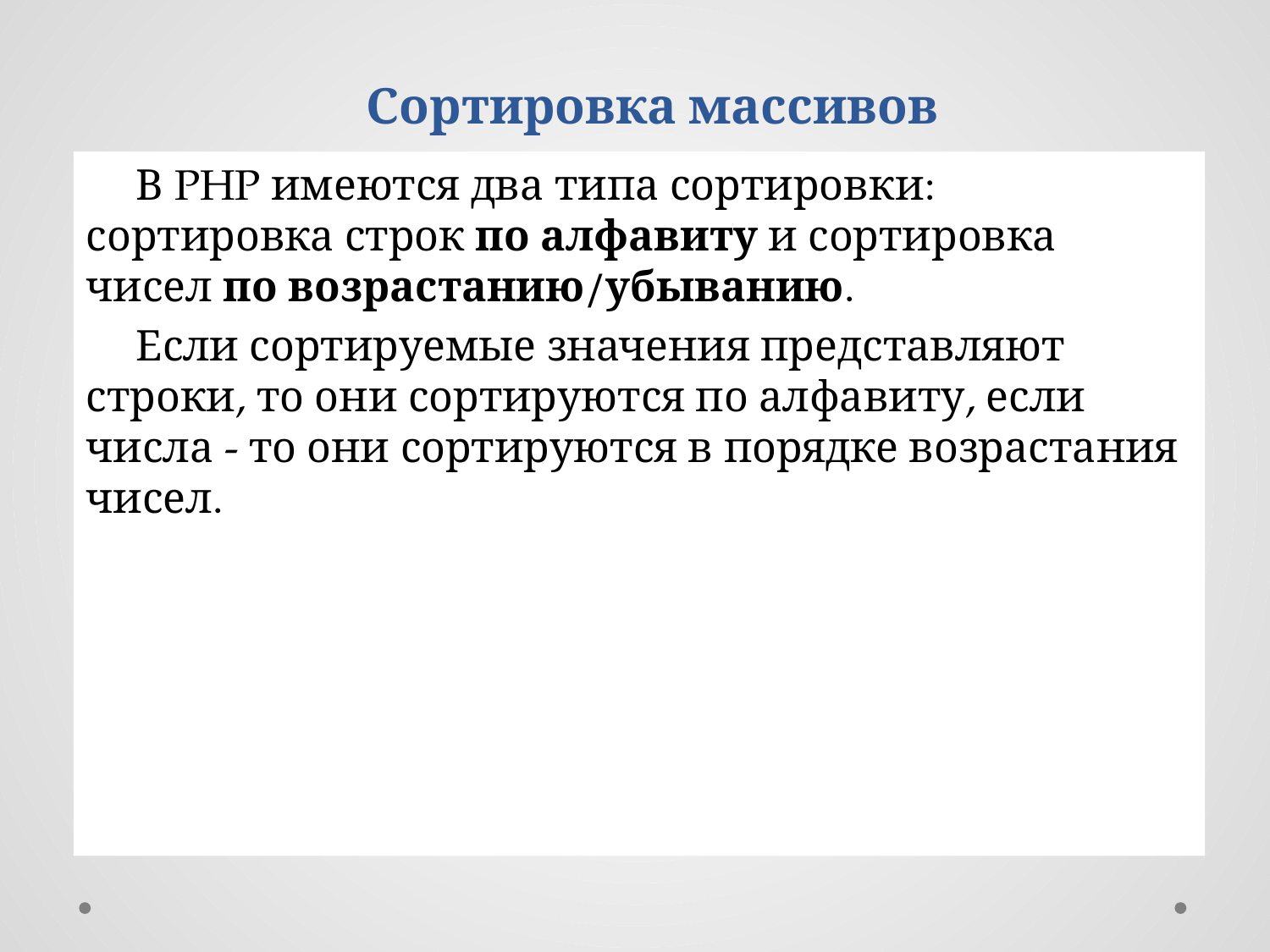

Сортировка массивов
В PHP имеются два типа сортировки: сортировка строк по алфавиту и сортировка чисел по возрастанию/убыванию.
Если сортируемые значения представляют строки, то они сортируются по алфавиту, если числа - то они сортируются в порядке возрастания чисел.